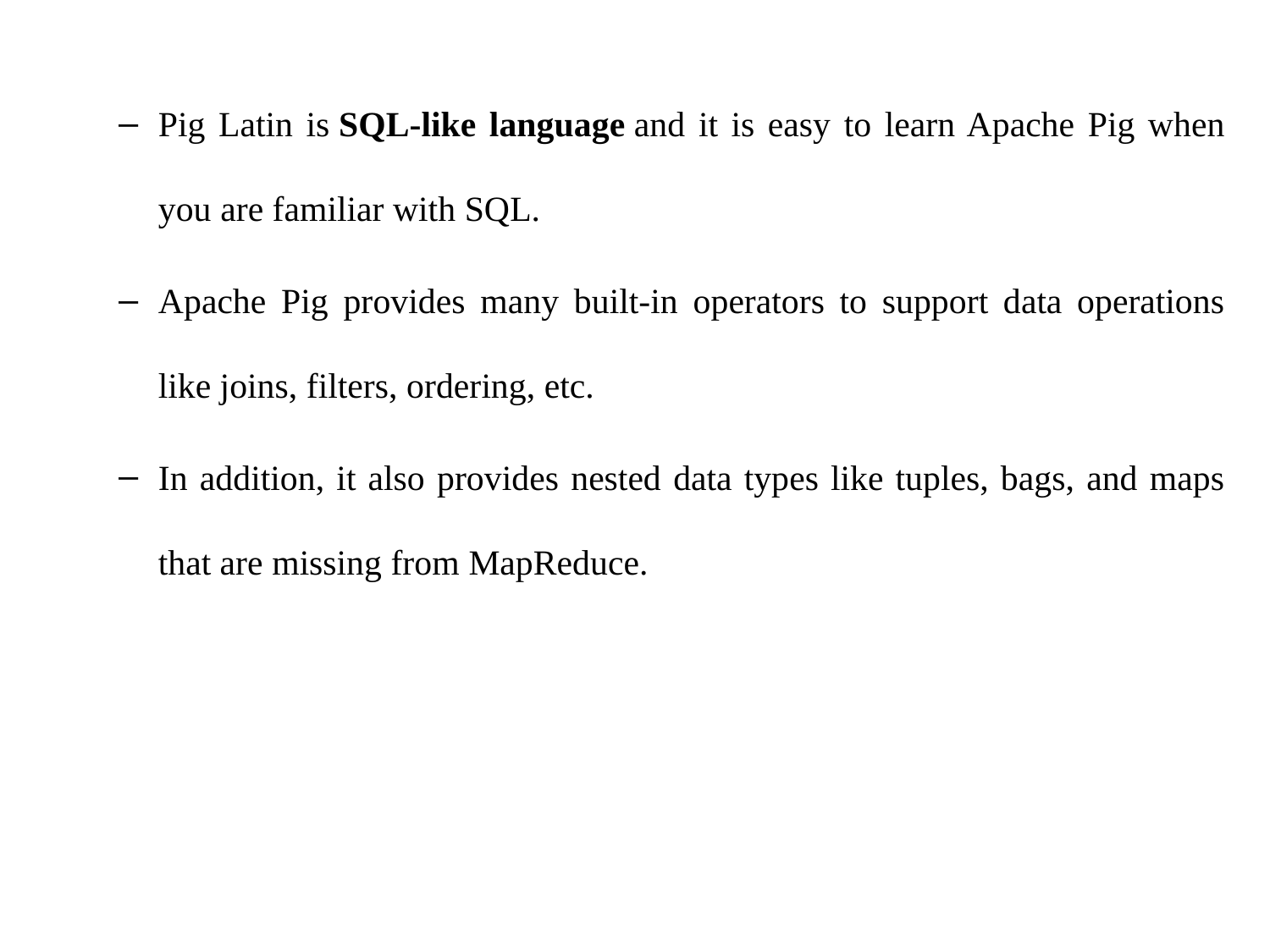

Pig Latin is SQL-like language and it is easy to learn Apache Pig when you are familiar with SQL.
Apache Pig provides many built-in operators to support data operations like joins, filters, ordering, etc.
In addition, it also provides nested data types like tuples, bags, and maps that are missing from MapReduce.